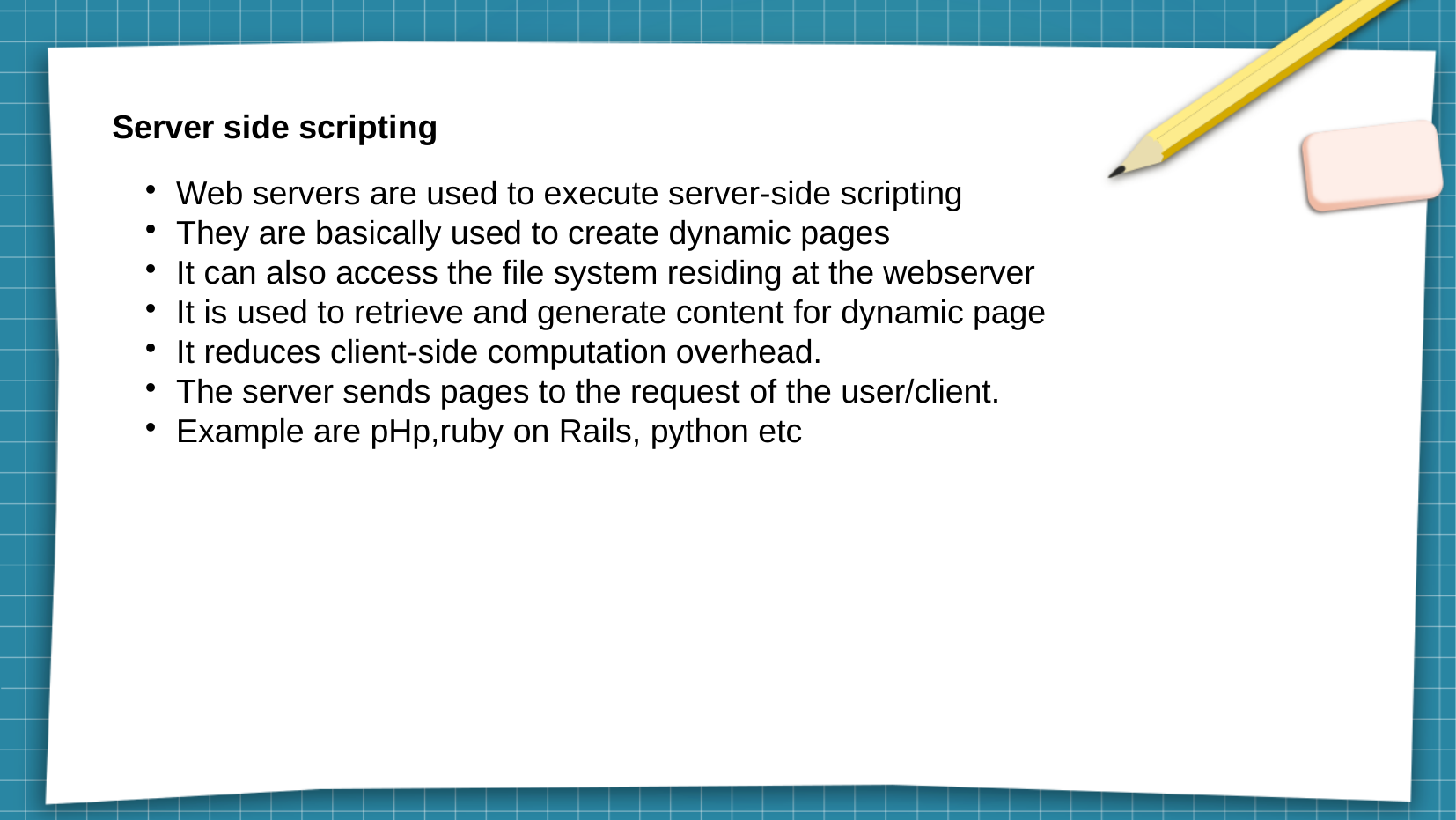

Server side scripting
Web servers are used to execute server-side scripting
They are basically used to create dynamic pages
It can also access the file system residing at the webserver
It is used to retrieve and generate content for dynamic page
It reduces client-side computation overhead.
The server sends pages to the request of the user/client.
Example are pHp,ruby on Rails, python etc